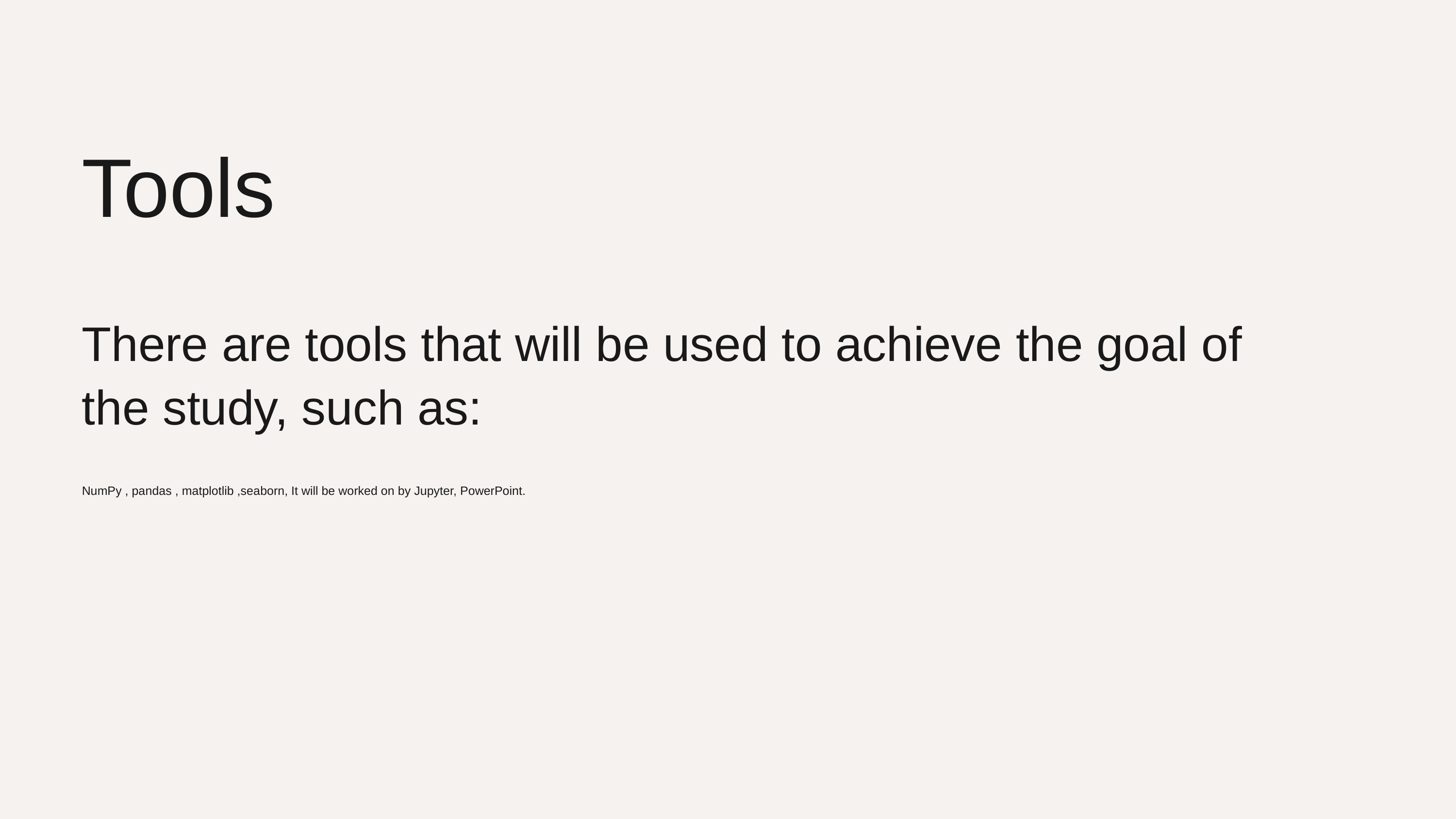

Tools
There are tools that will be used to achieve the goal of the study, such as:
NumPy , pandas , matplotlib ,seaborn, It will be worked on by Jupyter, PowerPoint.